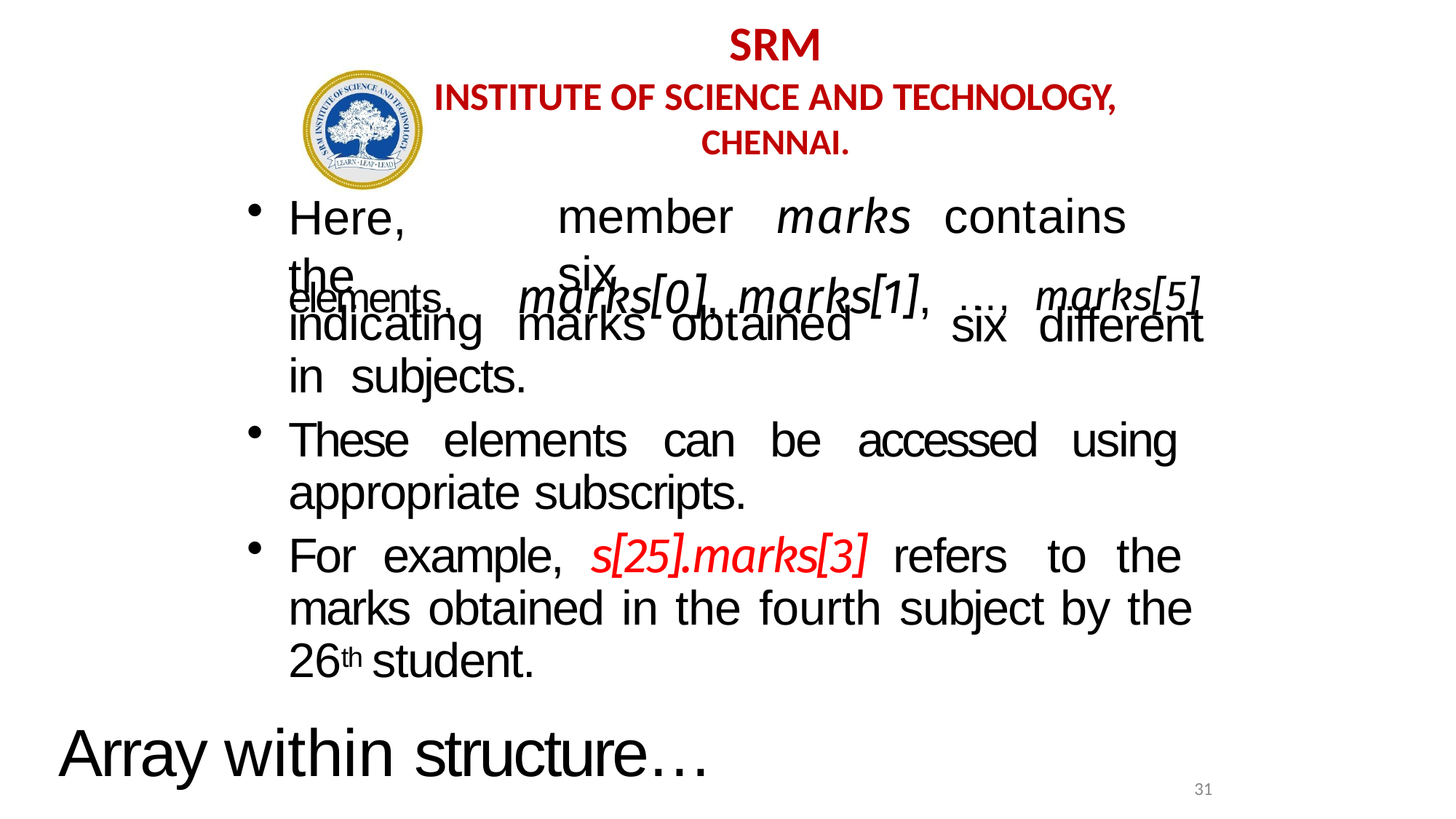

SRM
INSTITUTE OF SCIENCE AND TECHNOLOGY,
CHENNAI.

member	marks	contains	six
Here,	the
elements,	marks[0],	marks[1],	…,	marks[5]
indicating	marks	obtained	in  subjects.
six	different
These elements can be accessed using  appropriate subscripts.
For example, s[25].marks[3] refers to the  marks obtained in the fourth subject by the  26th student.
Array within structure…
31